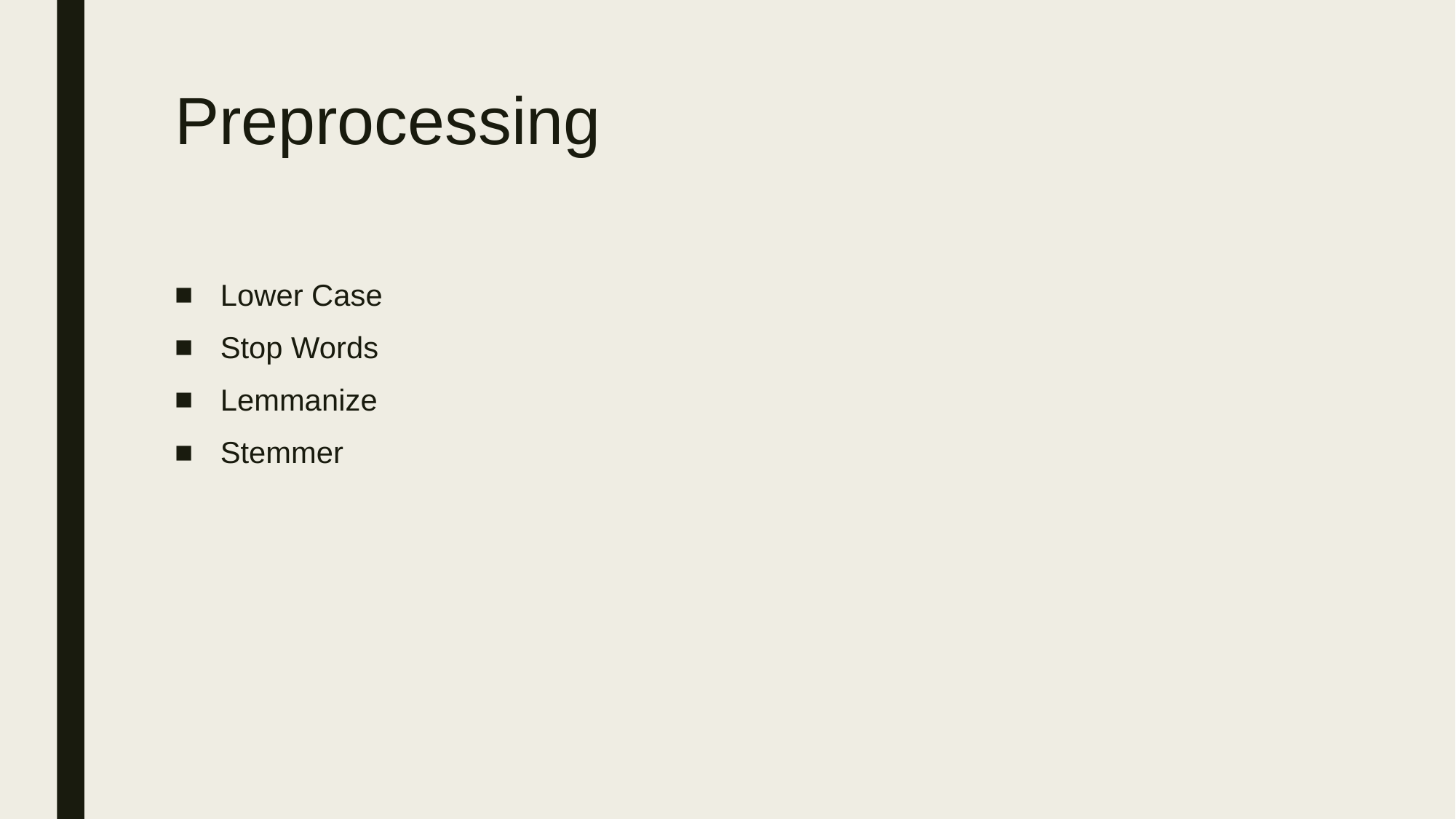

# Preprocessing
Lower Case
Stop Words
Lemmanize
Stemmer